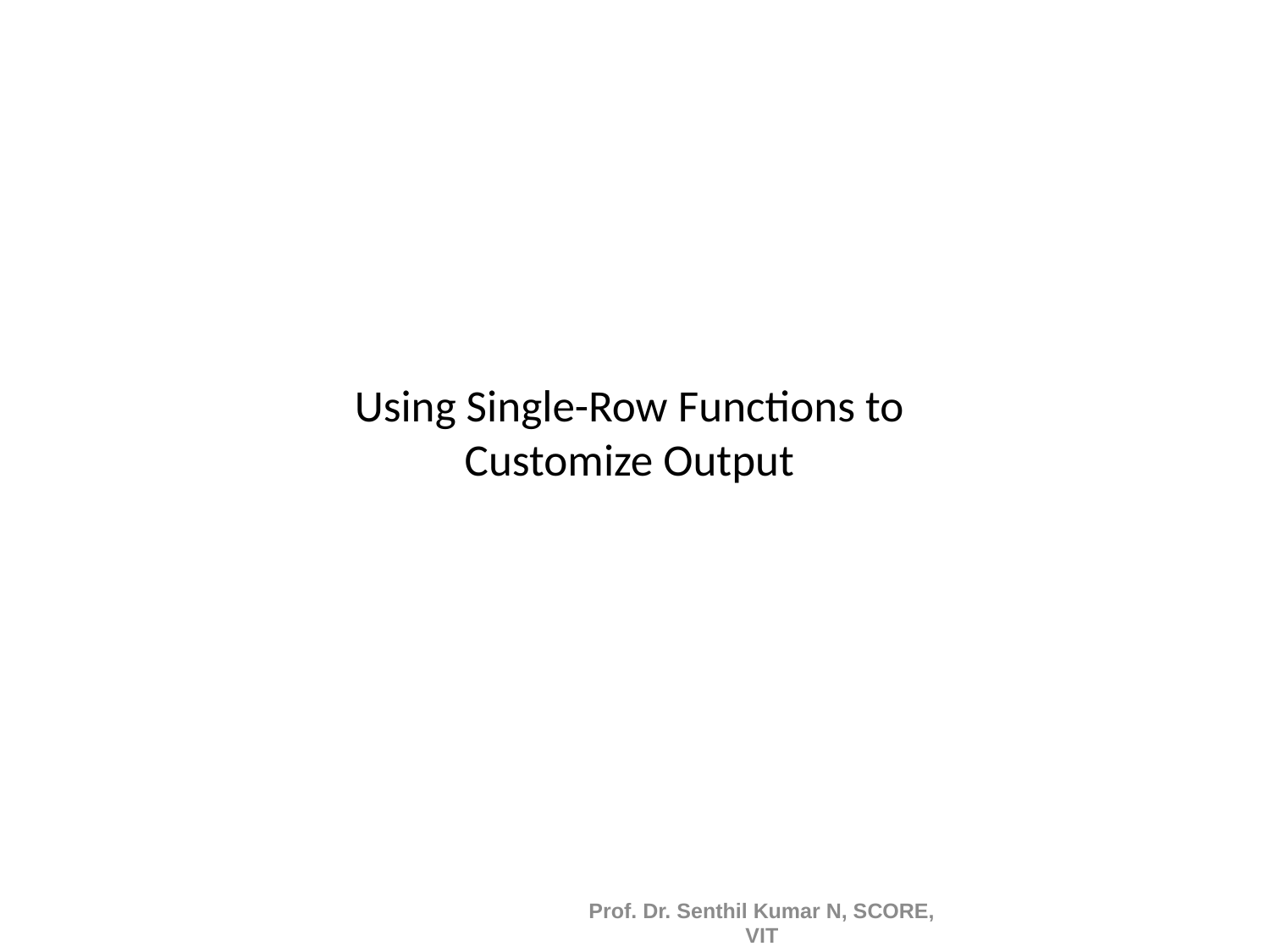

# Using Single-Row Functions to Customize Output
Prof. Dr. Senthil Kumar N, SCORE, VIT